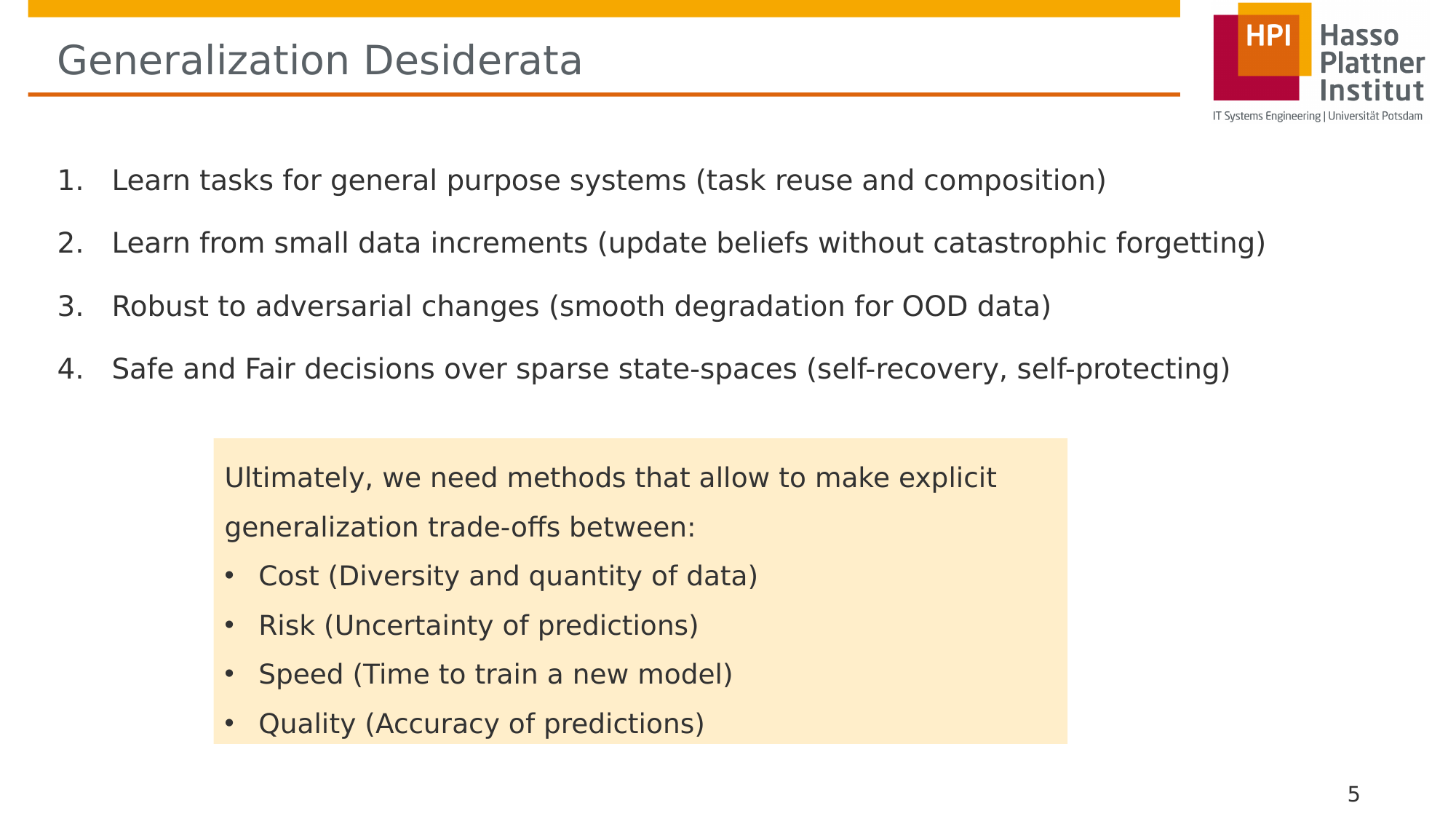

# Generalization Desiderata
Learn tasks for general purpose systems (task reuse and composition)
Learn from small data increments (update beliefs without catastrophic forgetting)
Robust to adversarial changes (smooth degradation for OOD data)
Safe and Fair decisions over sparse state-spaces (self-recovery, self-protecting)
Ultimately, we need methods that allow to make explicit generalization trade-offs between:
Cost (Diversity and quantity of data)
Risk (Uncertainty of predictions)
Speed (Time to train a new model)
Quality (Accuracy of predictions)
5